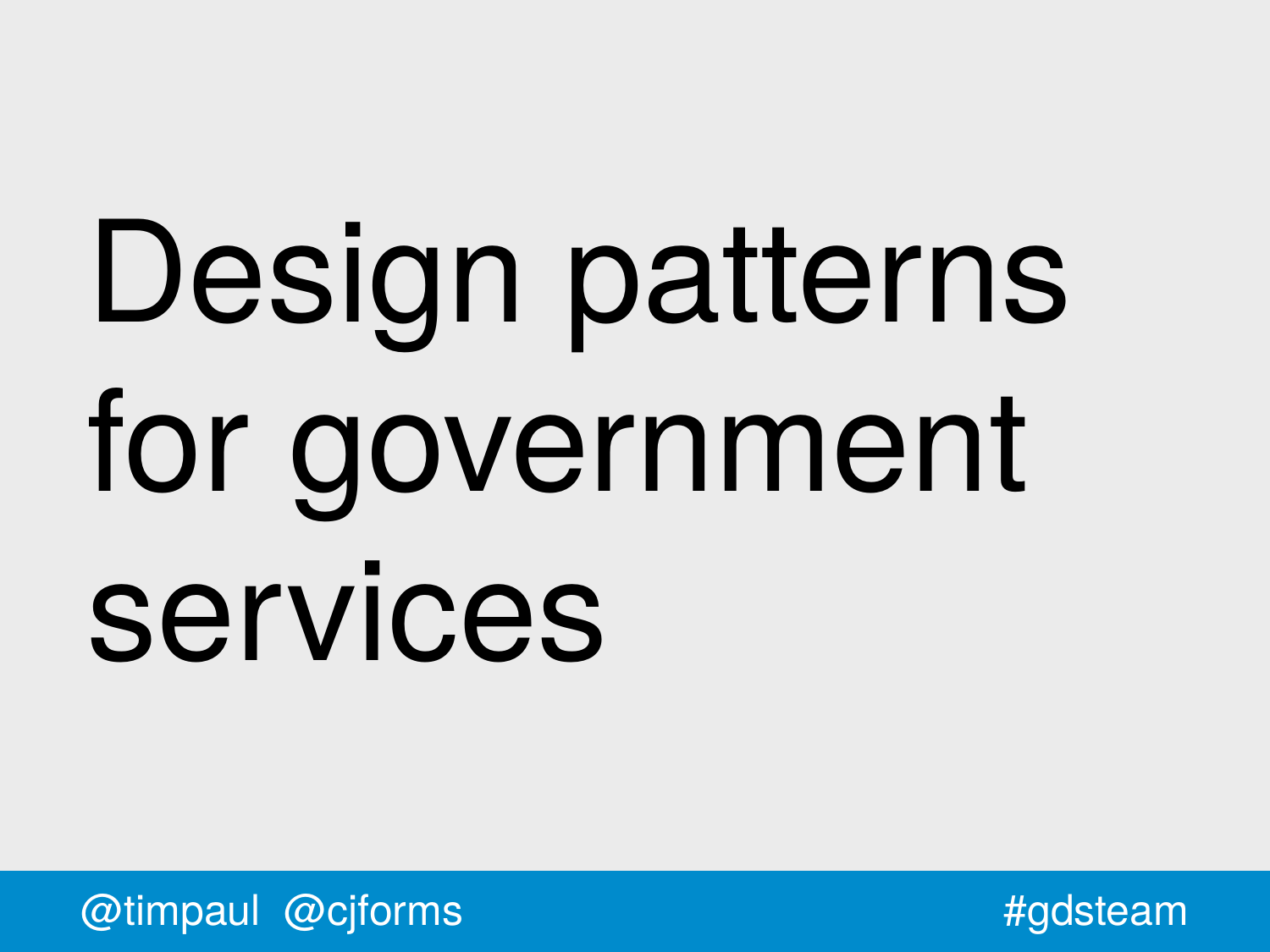

# Design patterns
for government services

@timpaul  @cjforms
#gdsteam